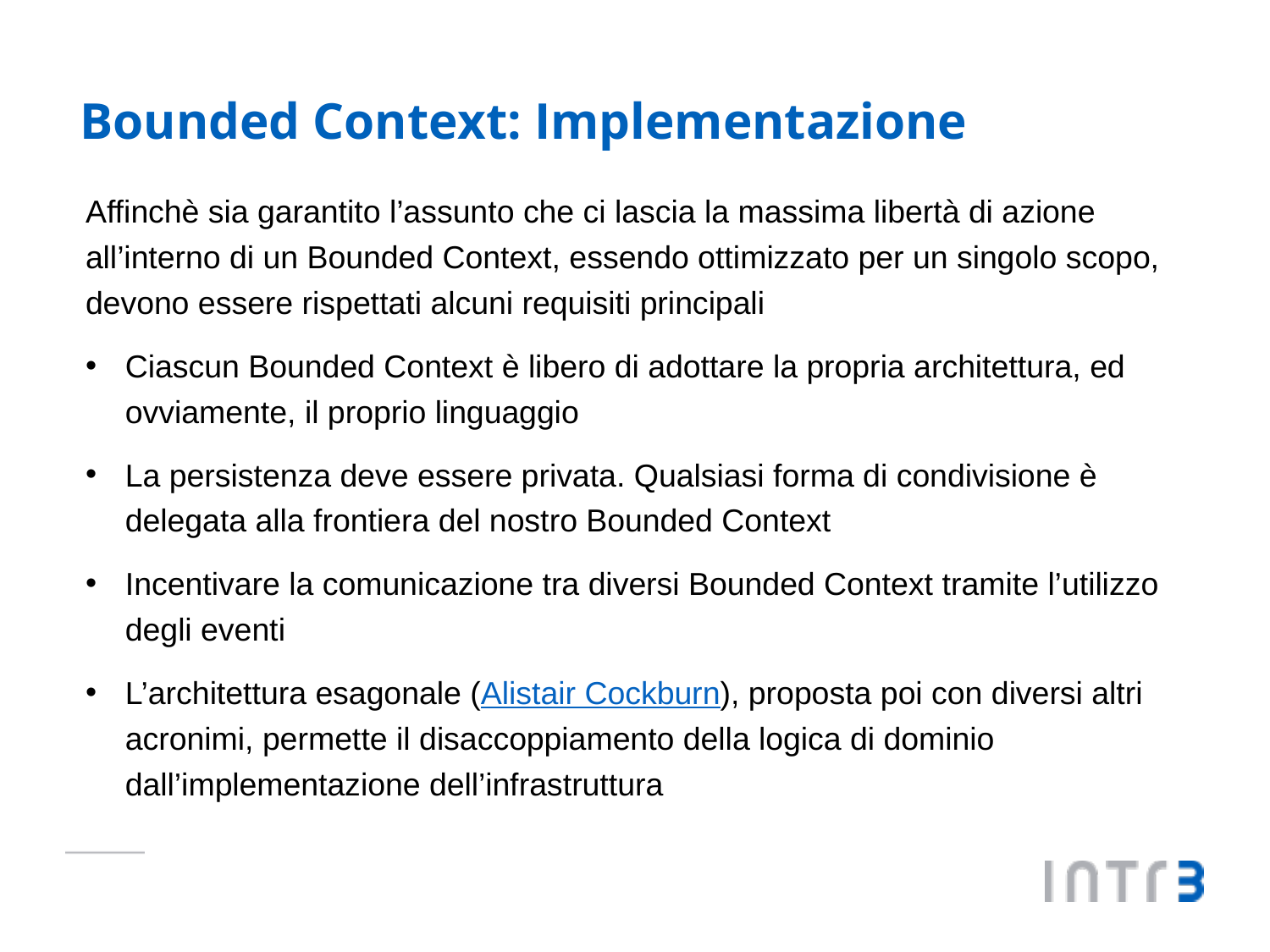

# Bounded Context: Implementazione
Affinchè sia garantito l’assunto che ci lascia la massima libertà di azione all’interno di un Bounded Context, essendo ottimizzato per un singolo scopo, devono essere rispettati alcuni requisiti principali
Ciascun Bounded Context è libero di adottare la propria architettura, ed ovviamente, il proprio linguaggio
La persistenza deve essere privata. Qualsiasi forma di condivisione è delegata alla frontiera del nostro Bounded Context
Incentivare la comunicazione tra diversi Bounded Context tramite l’utilizzo degli eventi
L’architettura esagonale (Alistair Cockburn), proposta poi con diversi altri acronimi, permette il disaccoppiamento della logica di dominio dall’implementazione dell’infrastruttura